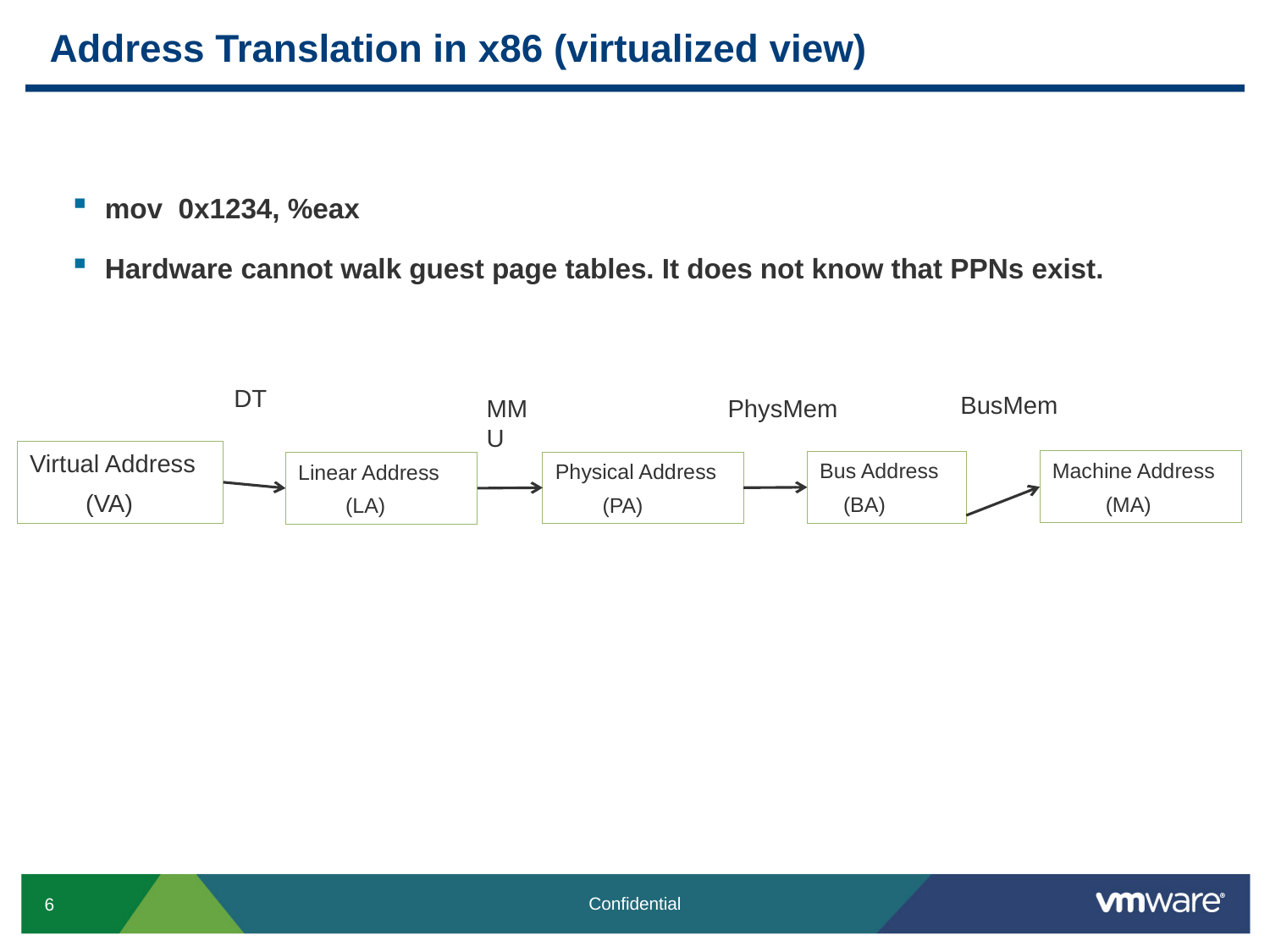

# Address Translation in x86 (virtualized view)
mov  0x1234, %eax
Hardware cannot walk guest page tables. It does not know that PPNs exist.
DT
BusMem
PhysMem
MMU
Virtual Address
        (VA)
Machine Address
         (MA)
Bus Address
    (BA)
Physical Address
        (PA)
Linear Address
        (LA)